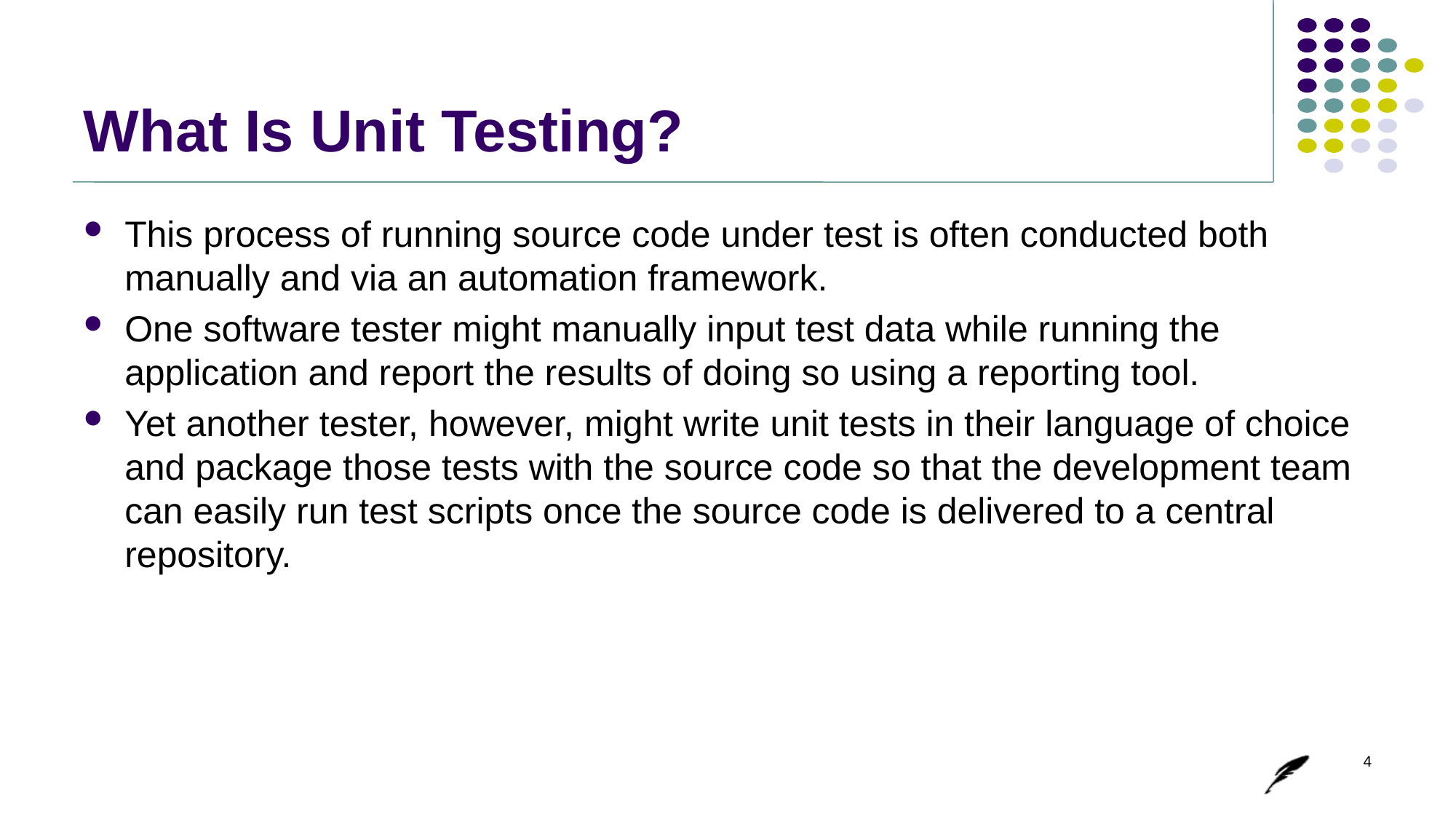

# What Is Unit Testing?
This process of running source code under test is often conducted both manually and via an automation framework.
One software tester might manually input test data while running the application and report the results of doing so using a reporting tool.
Yet another tester, however, might write unit tests in their language of choice and package those tests with the source code so that the development team can easily run test scripts once the source code is delivered to a central repository.
4